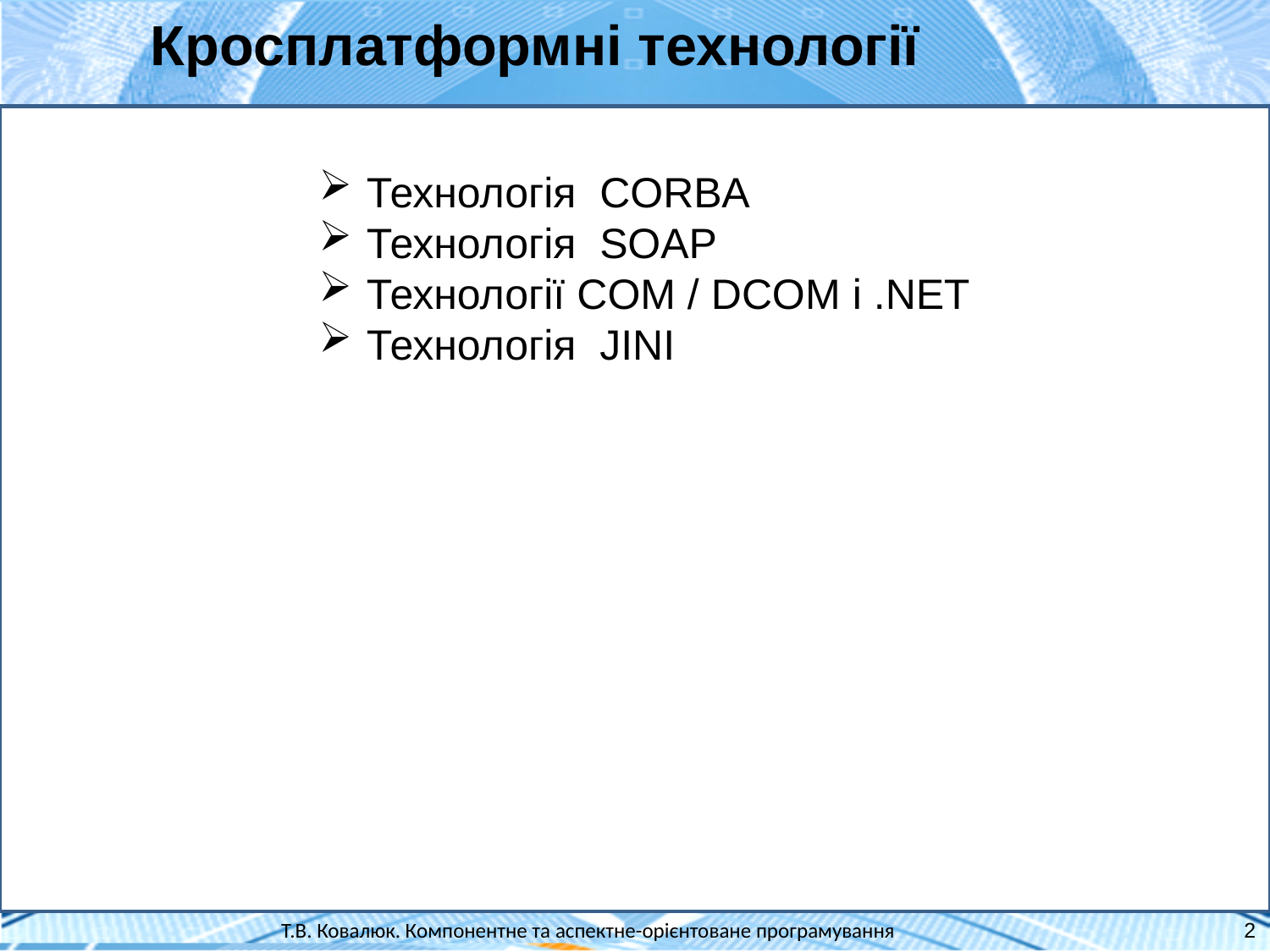

Кросплатформні технології
Технологія  CORBA
Технологія  SOAP
Технології COM / DCOM і .NET
Технологія  JINI